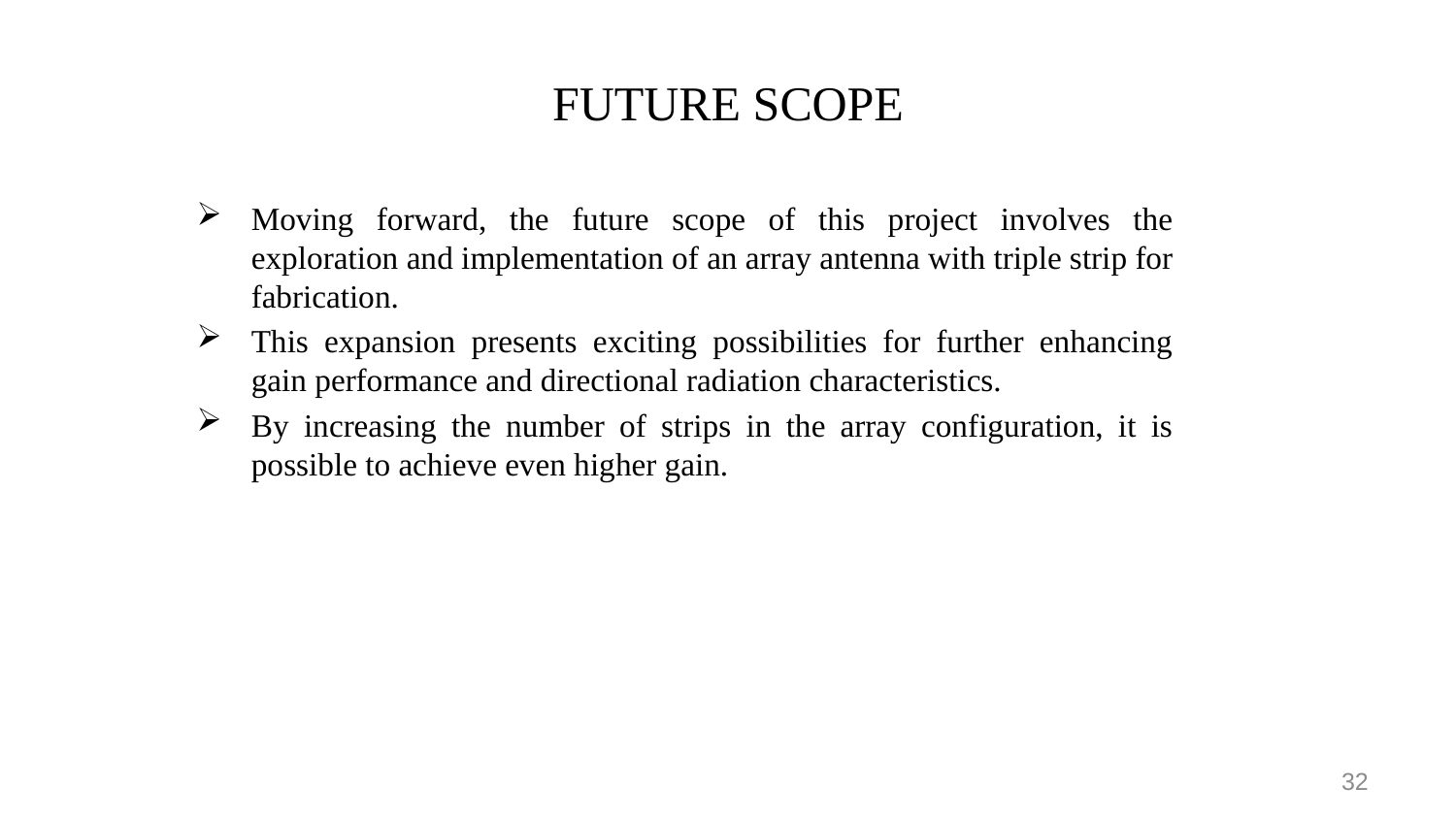

# FUTURE SCOPE
Moving forward, the future scope of this project involves the exploration and implementation of an array antenna with triple strip for fabrication.
This expansion presents exciting possibilities for further enhancing gain performance and directional radiation characteristics.
By increasing the number of strips in the array configuration, it is possible to achieve even higher gain.
32